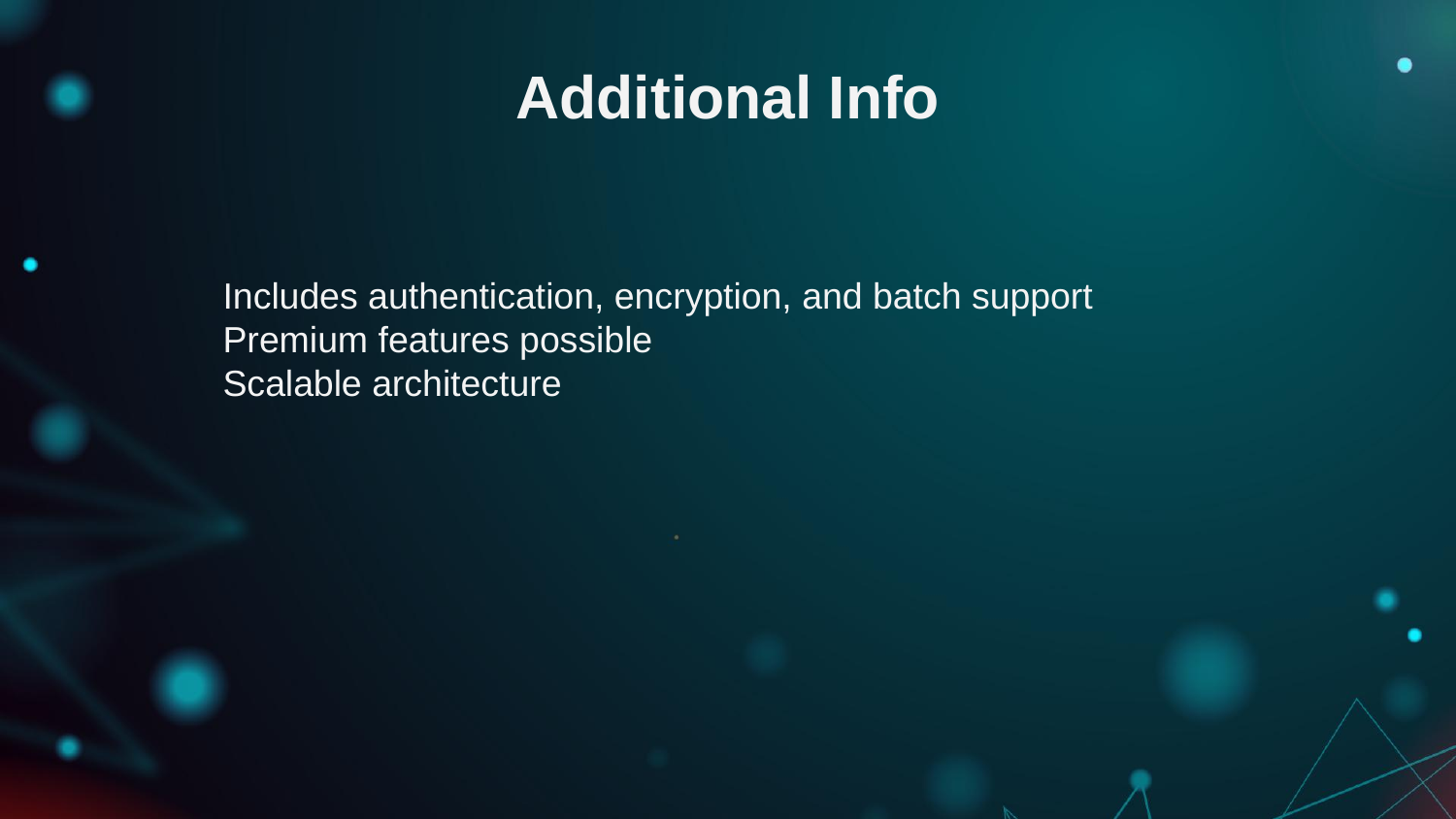

# Additional Info
Includes authentication, encryption, and batch support
Premium features possible
Scalable architecture